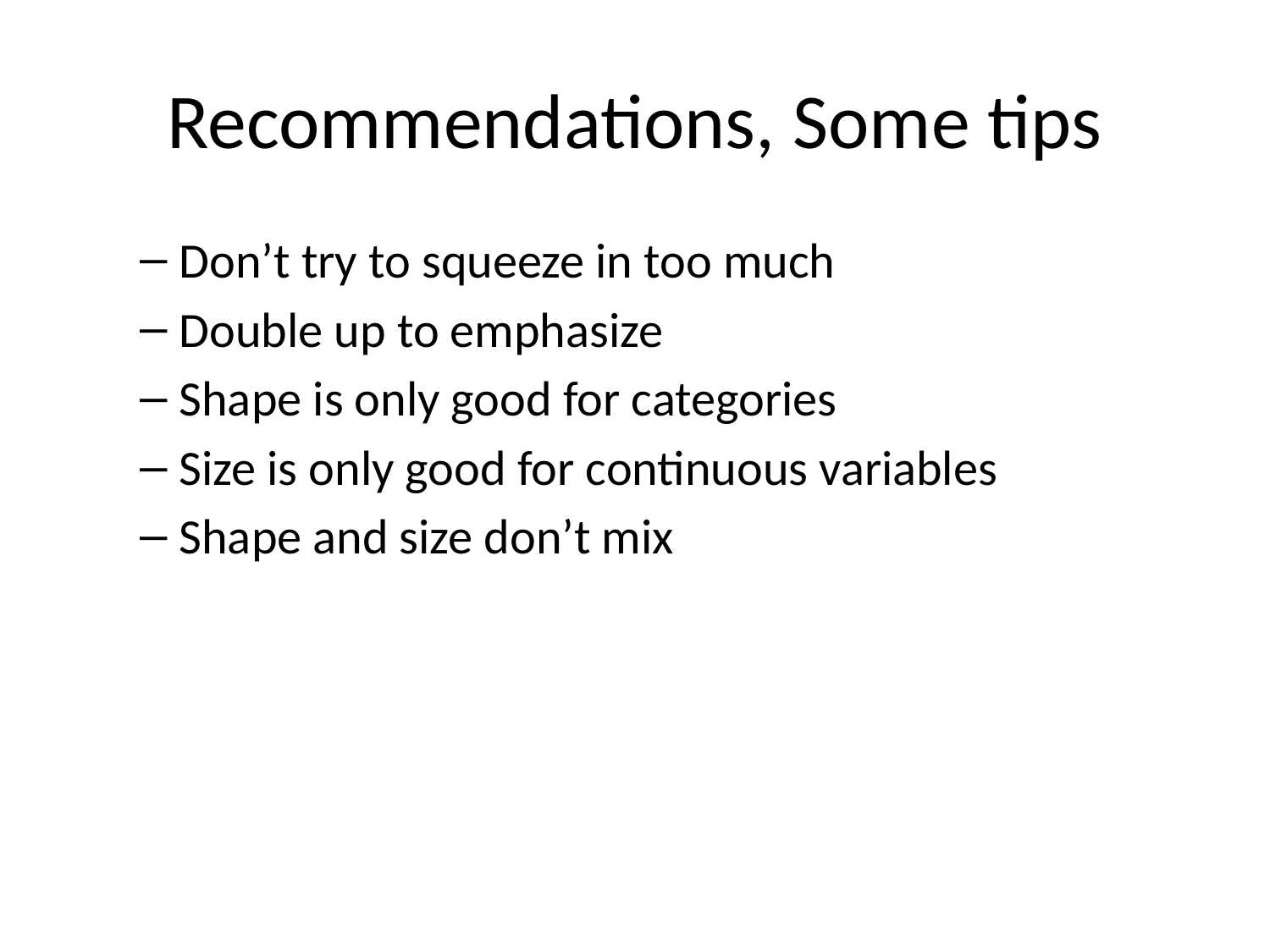

# Recommendations, Some tips
Don’t try to squeeze in too much
Double up to emphasize
Shape is only good for categories
Size is only good for continuous variables
Shape and size don’t mix